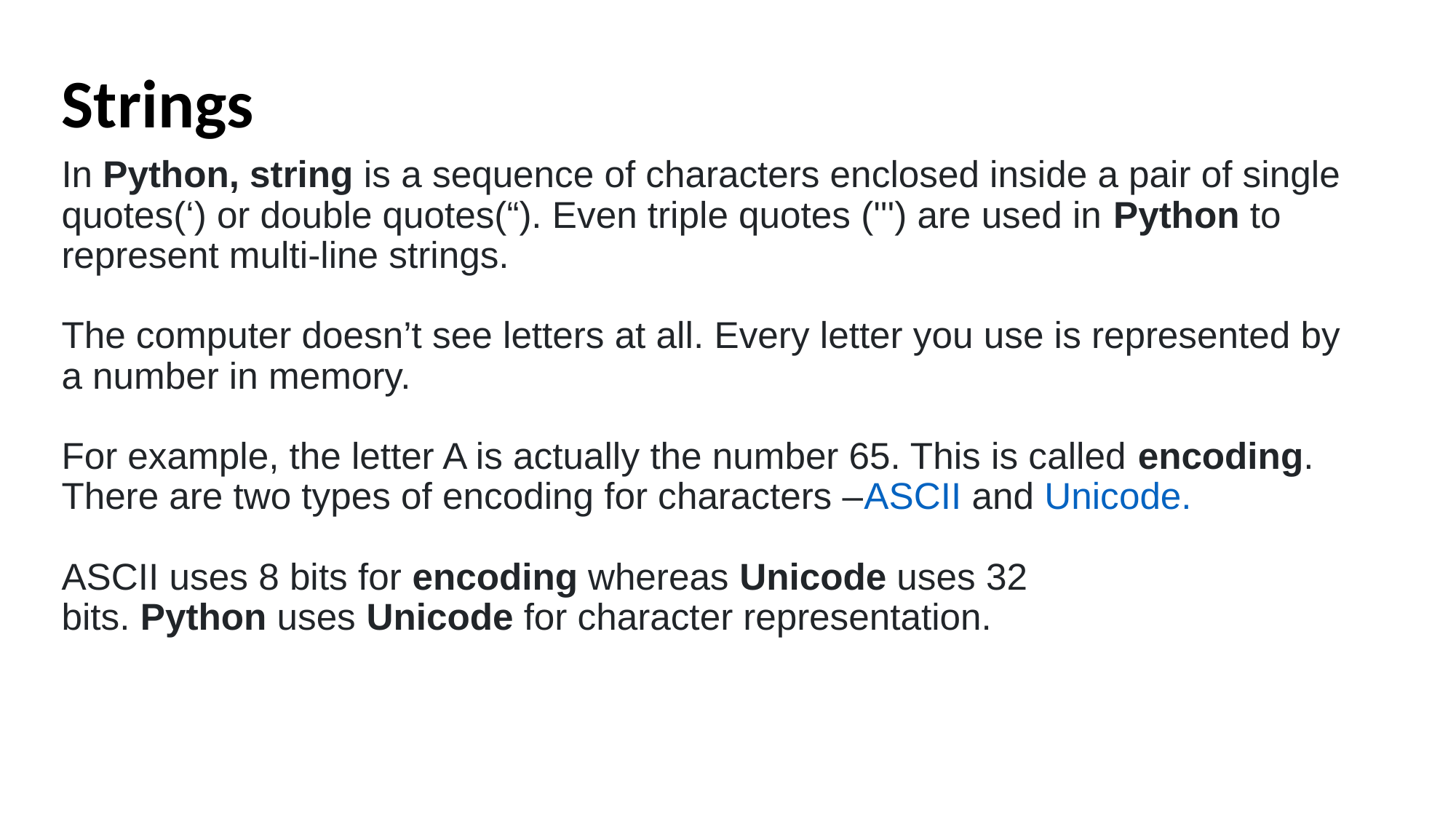

Strings
In Python, string is a sequence of characters enclosed inside a pair of single quotes(‘) or double quotes(“). Even triple quotes (''') are used in Python to represent multi-line strings.
The computer doesn’t see letters at all. Every letter you use is represented by a number in memory.
For example, the letter A is actually the number 65. This is called encoding. There are two types of encoding for characters –ASCII and Unicode.
ASCII uses 8 bits for encoding whereas Unicode uses 32 bits. Python uses Unicode for character representation.